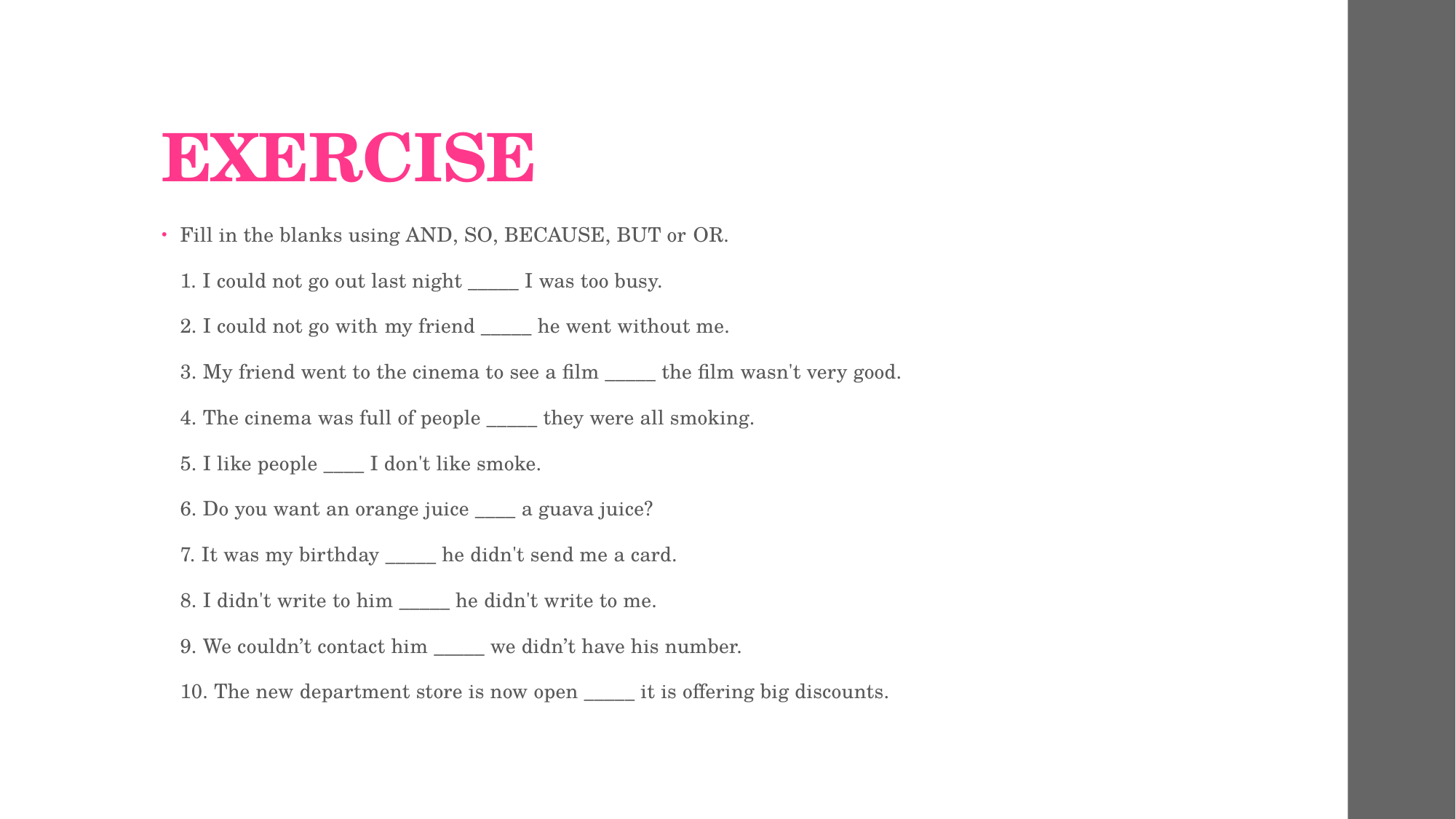

# EXERCISE
Fill in the blanks using AND, SO, BECAUSE, BUT or OR.
1. I could not go out last night _____ I was too busy.
2. I could not go with my friend _____ he went without me.
3. My friend went to the cinema to see a film _____ the film wasn't very good.
4. The cinema was full of people _____ they were all smoking.
5. I like people ____ I don't like smoke.
6. Do you want an orange juice ____ a guava juice?
7. It was my birthday _____ he didn't send me a card.
8. I didn't write to him _____ he didn't write to me. 
9. We couldn’t contact him _____ we didn’t have his number.
10. The new department store is now open _____ it is offering big discounts.